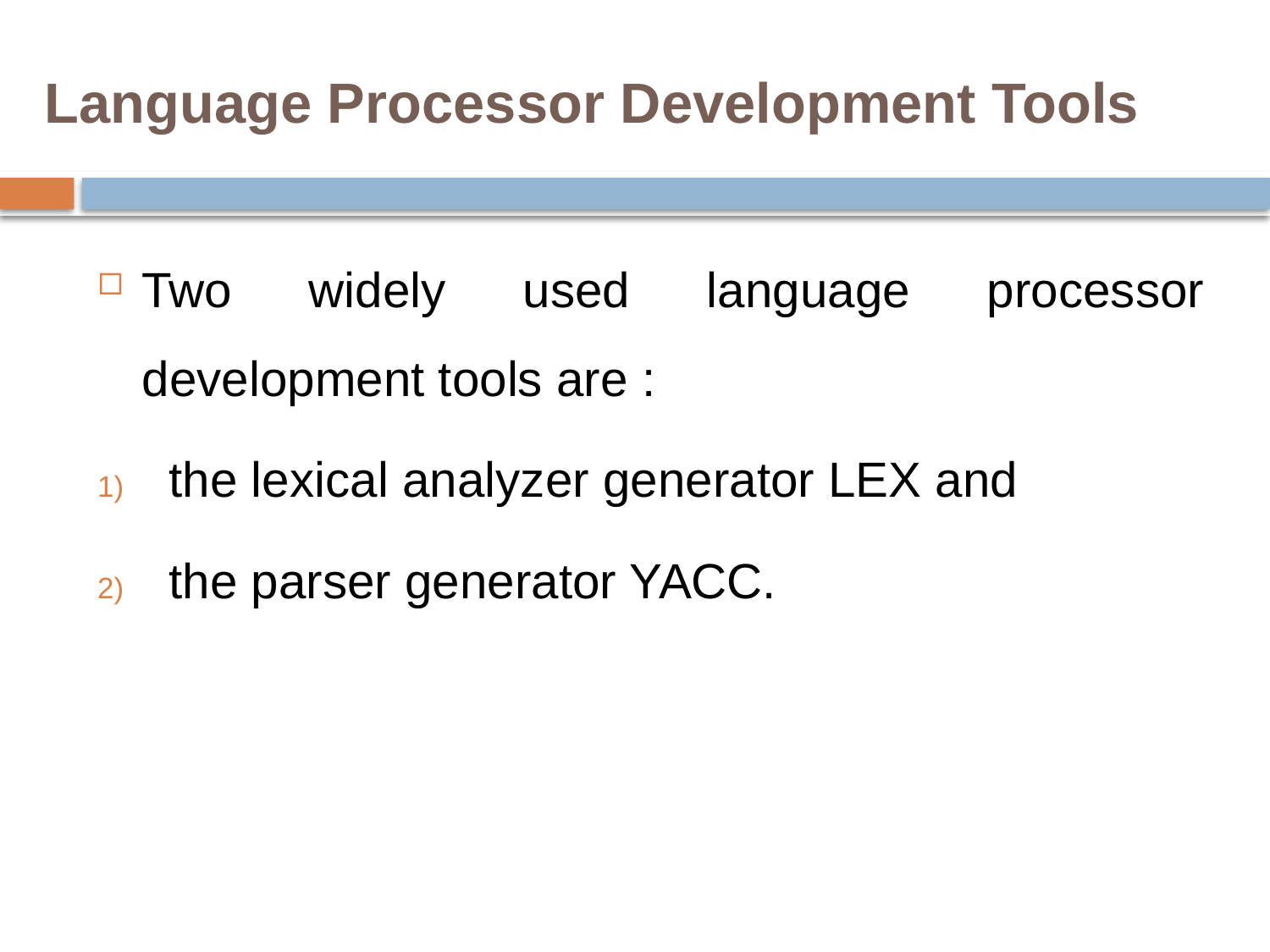

# Language Processor Development Tools
Two widely used language processor development tools are :
the lexical analyzer generator LEX and
the parser generator YACC.